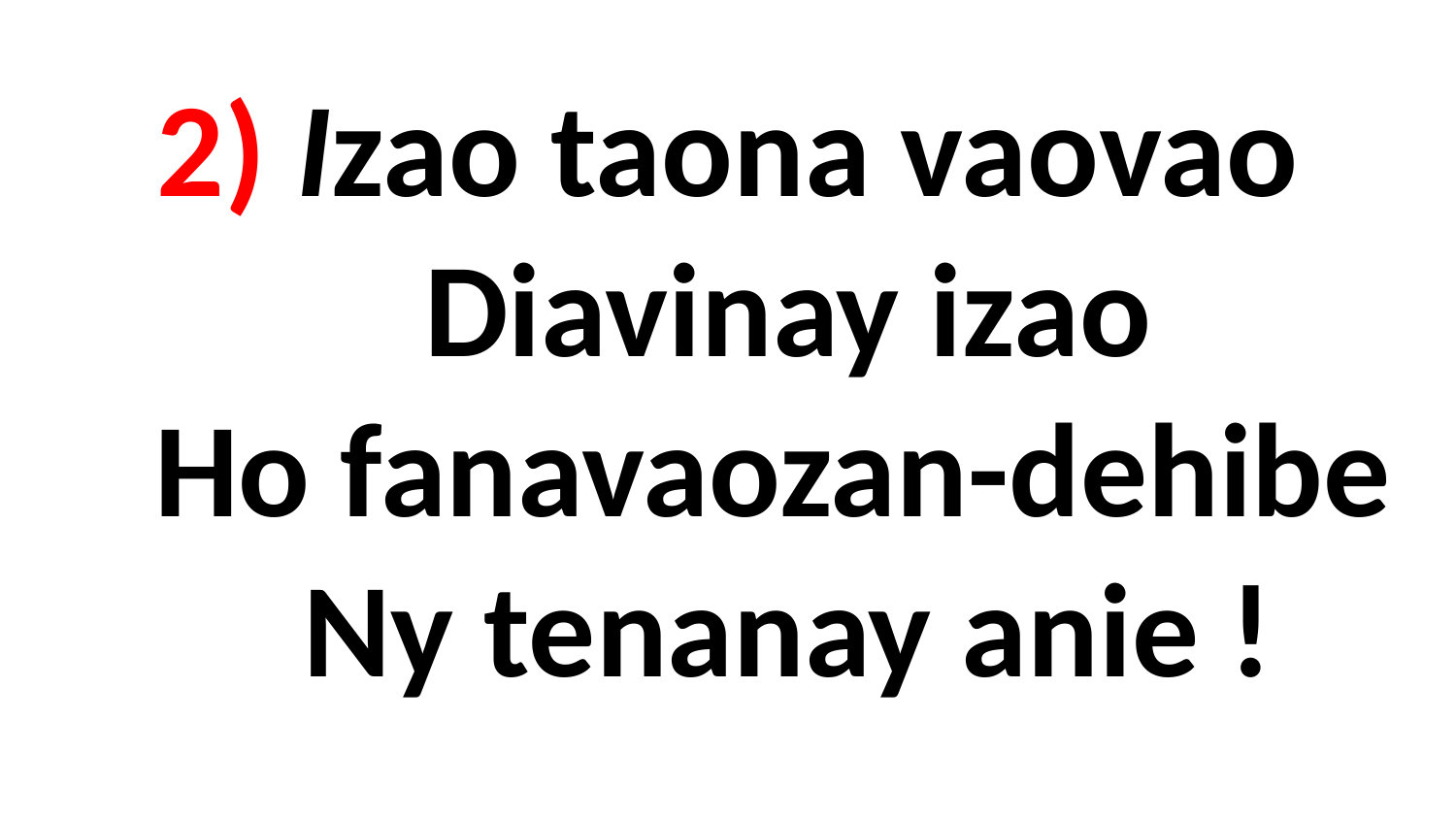

# 2) Izao taona vaovao Diavinay izao Ho fanavaozan-dehibe Ny tenanay anie !